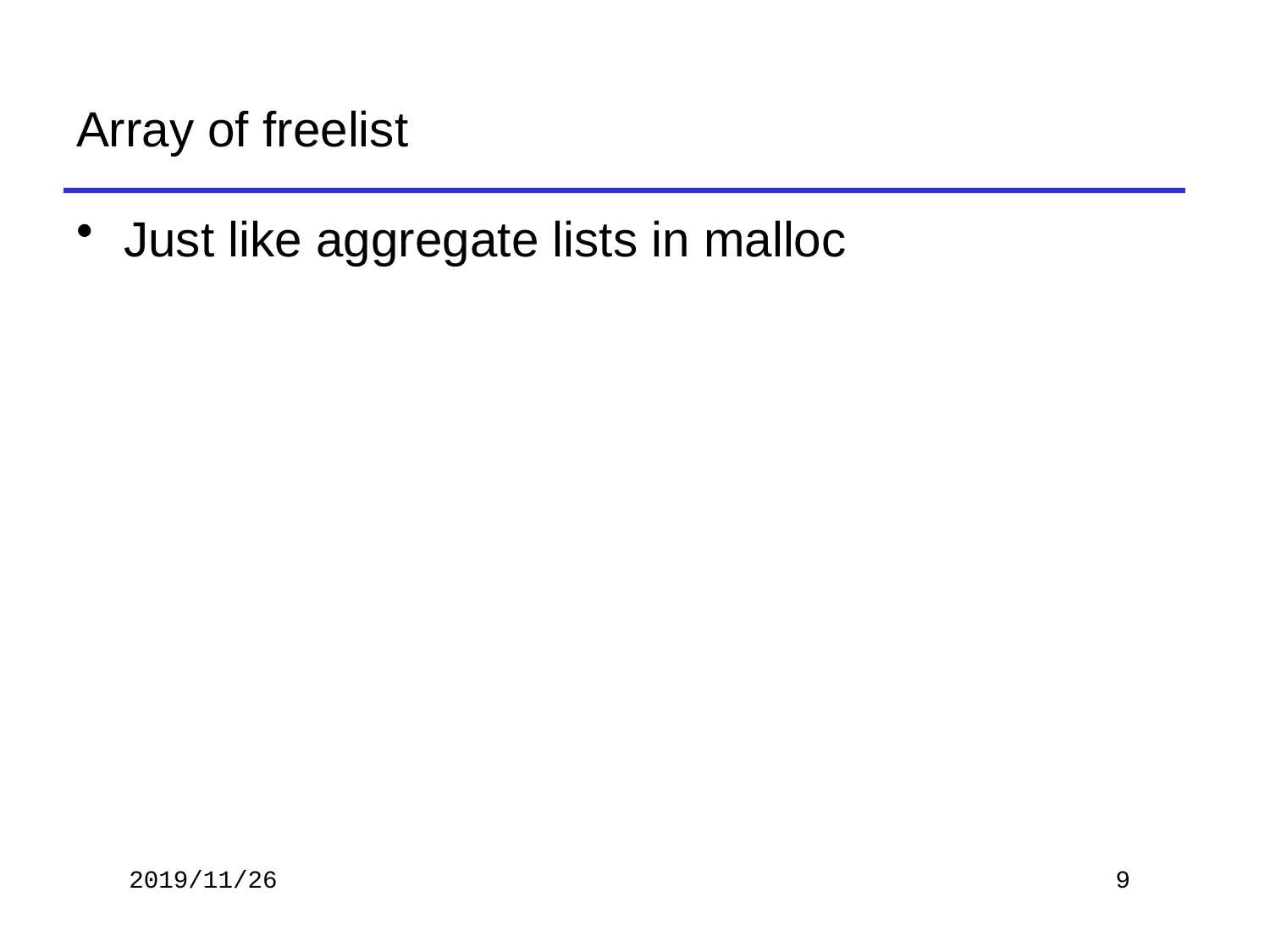

# Array of freelist
Just like aggregate lists in malloc
2019/11/26
9